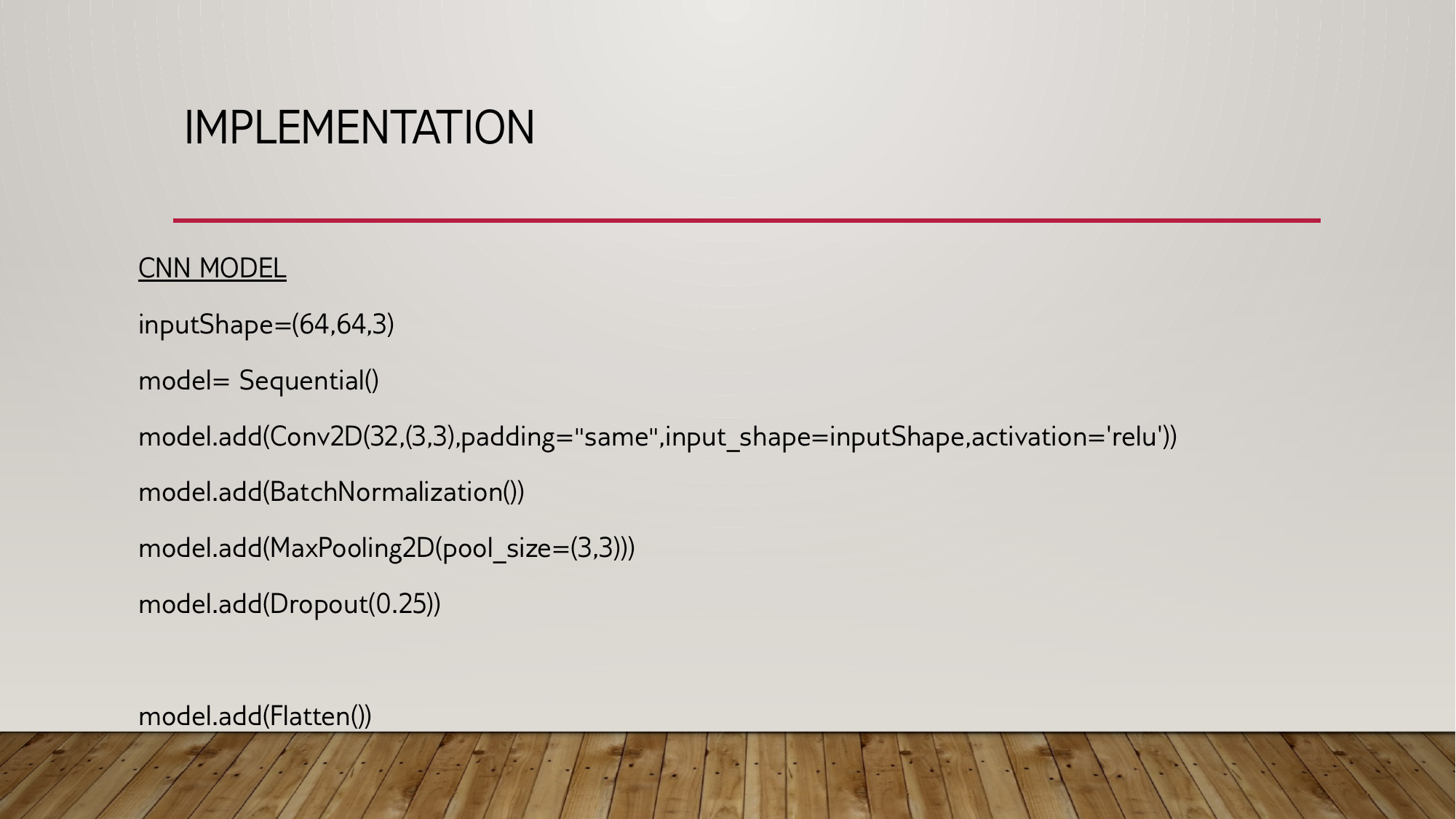

# Implementation

CNN MODEL
inputShape=(64,64,3)
model= Sequential()
model.add(Conv2D(32,(3,3),padding="same",input_shape=inputShape,activation='relu'))
model.add(BatchNormalization())
model.add(MaxPooling2D(pool_size=(3,3)))
model.add(Dropout(0.25))

model.add(Flatten())